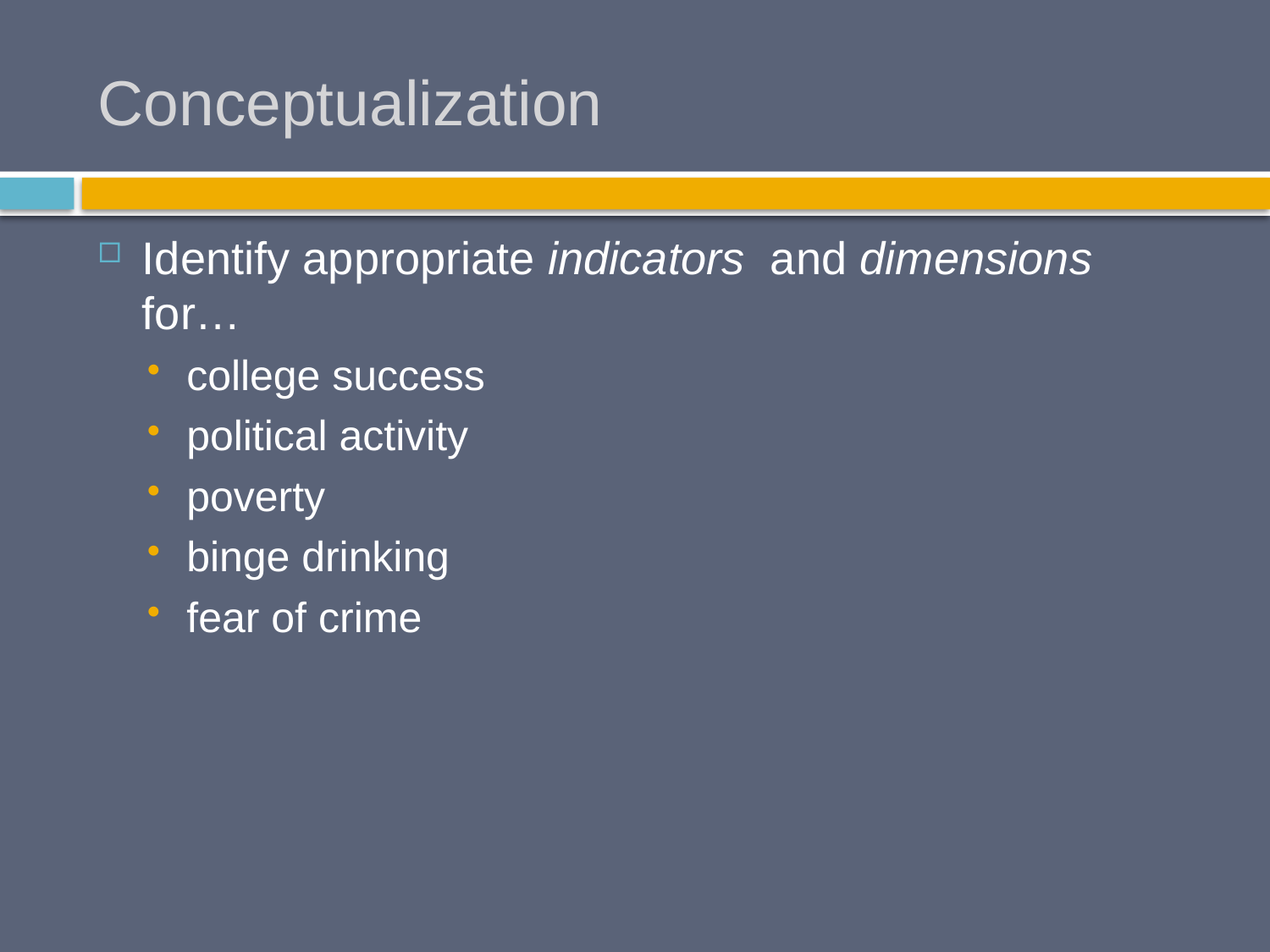

# Conceptualization
Identify appropriate indicators  and dimensions for…
college success
political activity
poverty
binge drinking
fear of crime